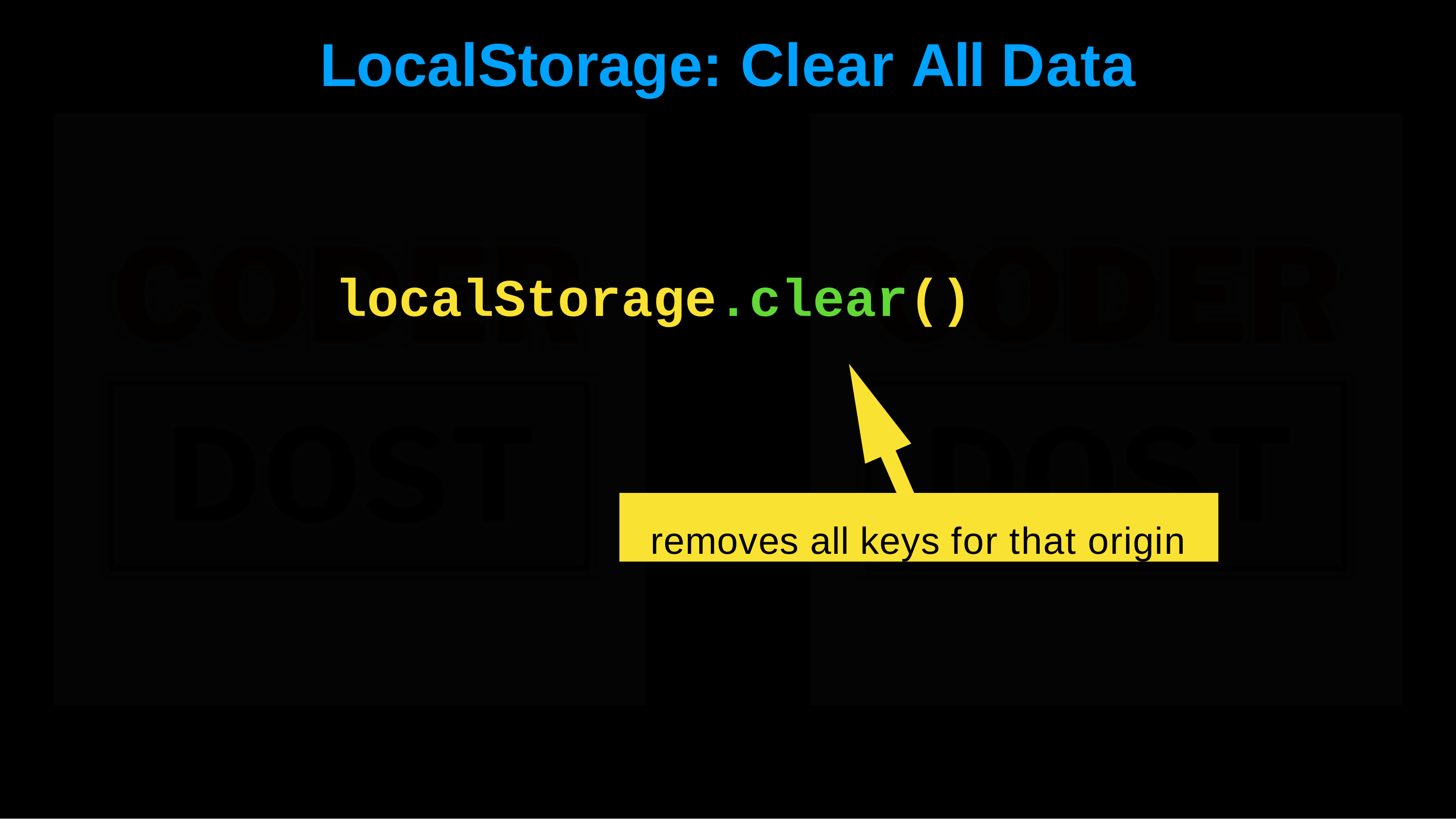

# LocalStorage:	Clear	All	Data
localStorage.clear()

removes all keys for that origin